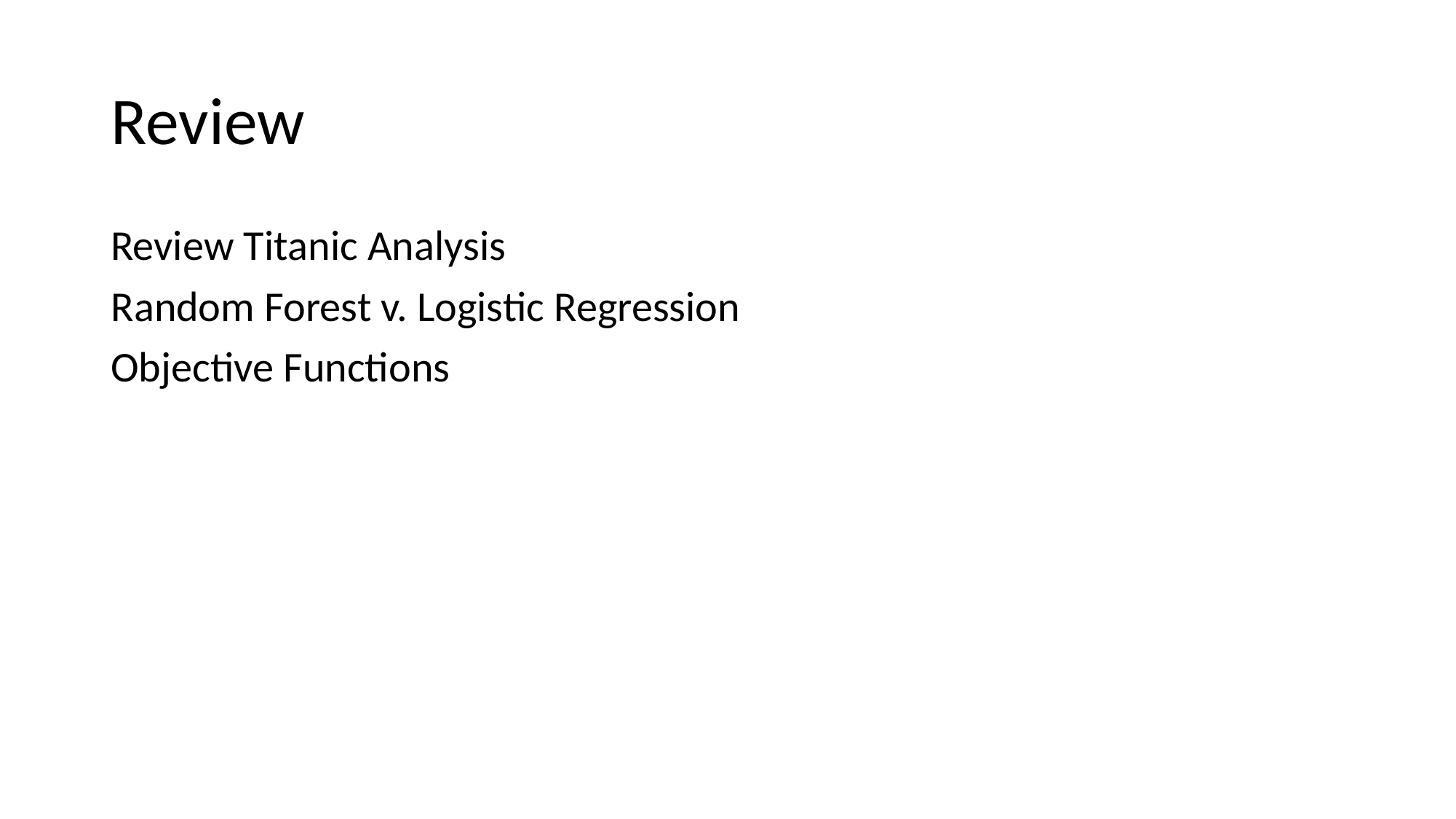

# Review
Review Titanic Analysis
Random Forest v. Logistic Regression
Objective Functions